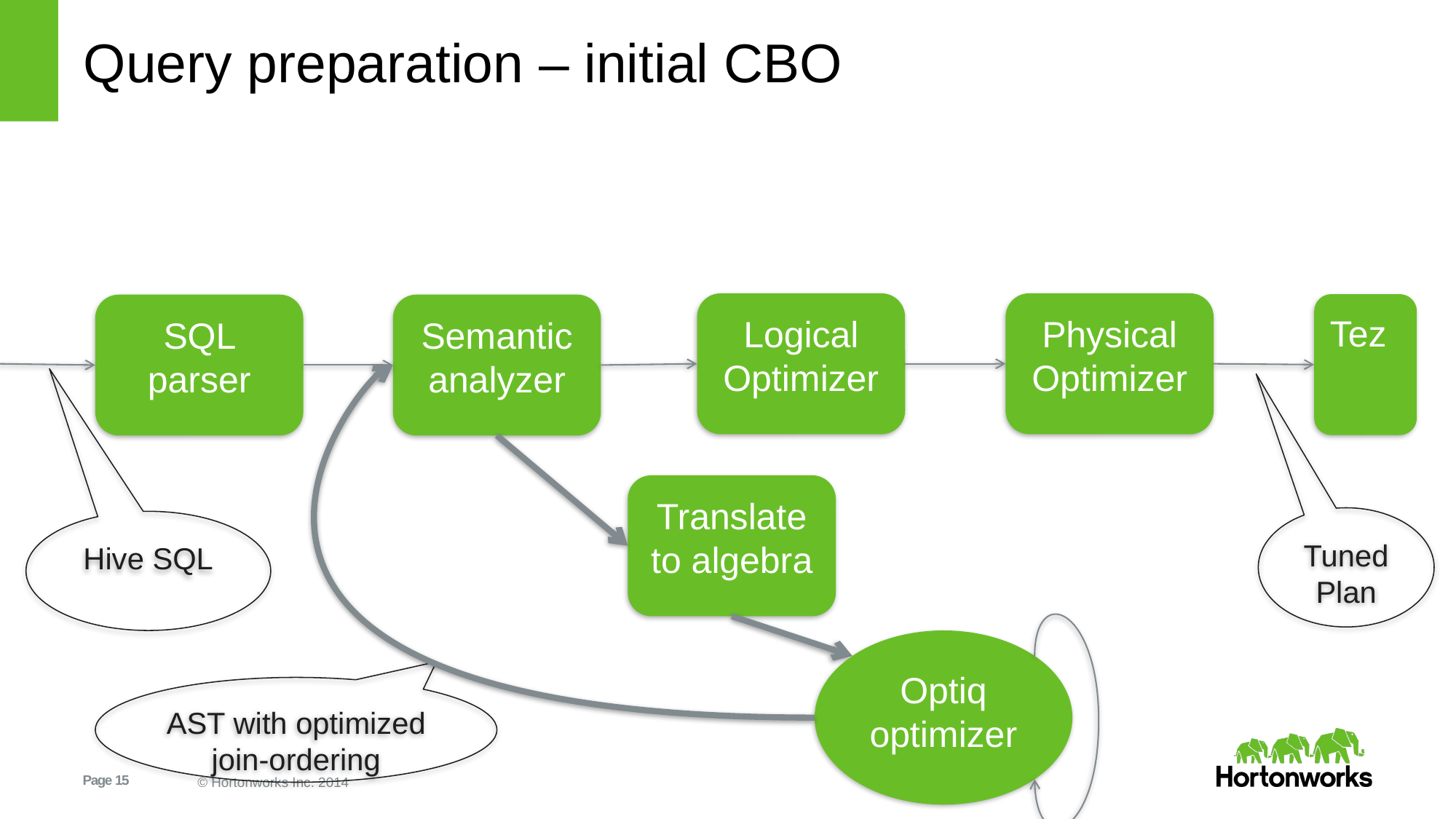

# Query preparation – initial CBO

Logical Optimizer
Physical Optimizer
Tez
SQL parser
Semantic analyzer
Translate to algebra
Tuned Plan
Hive SQL
Optiq optimizer
AST with optimized join-ordering